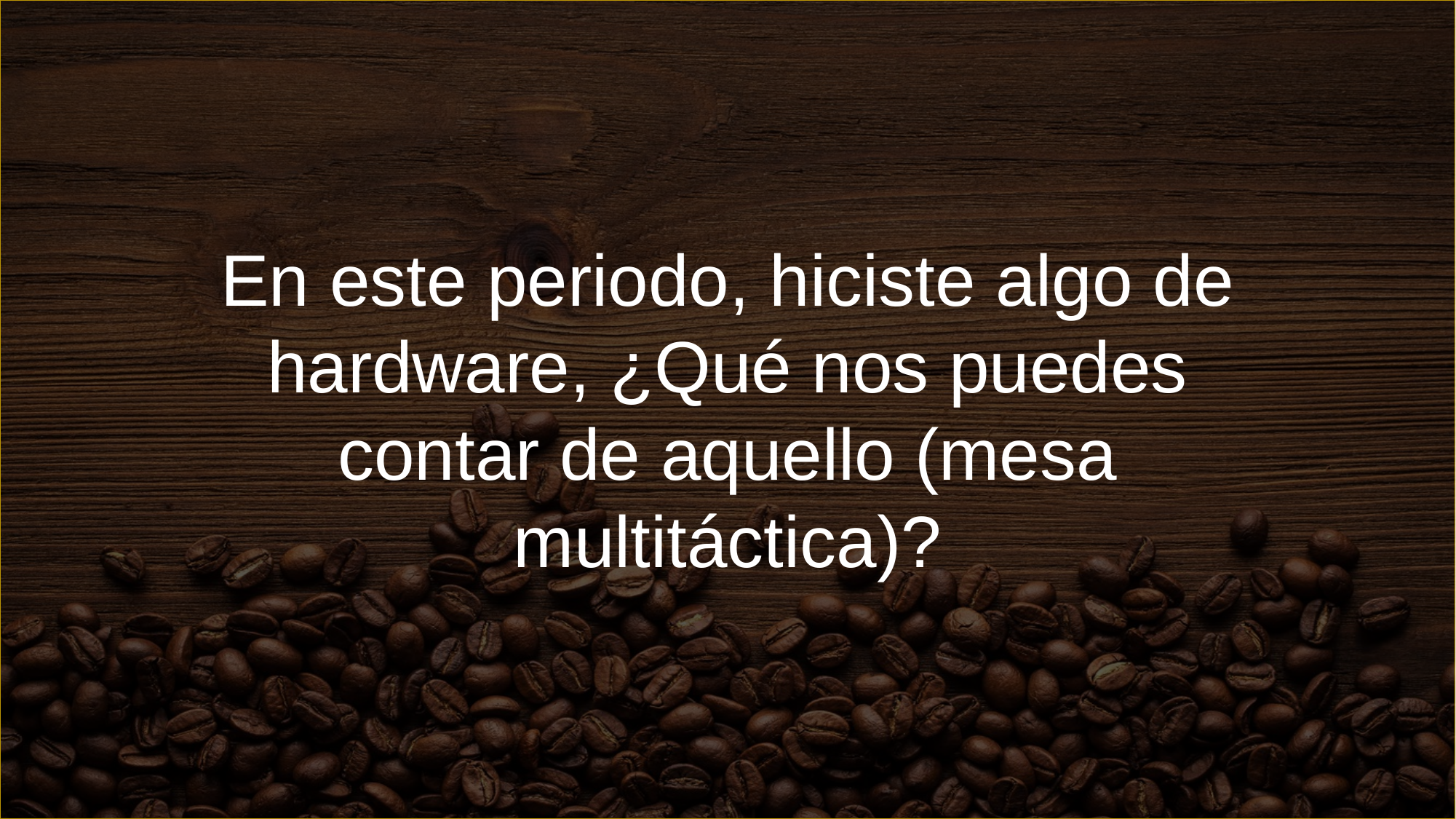

En este periodo, hiciste algo de hardware, ¿Qué nos puedes contar de aquello (mesa multitáctica)?